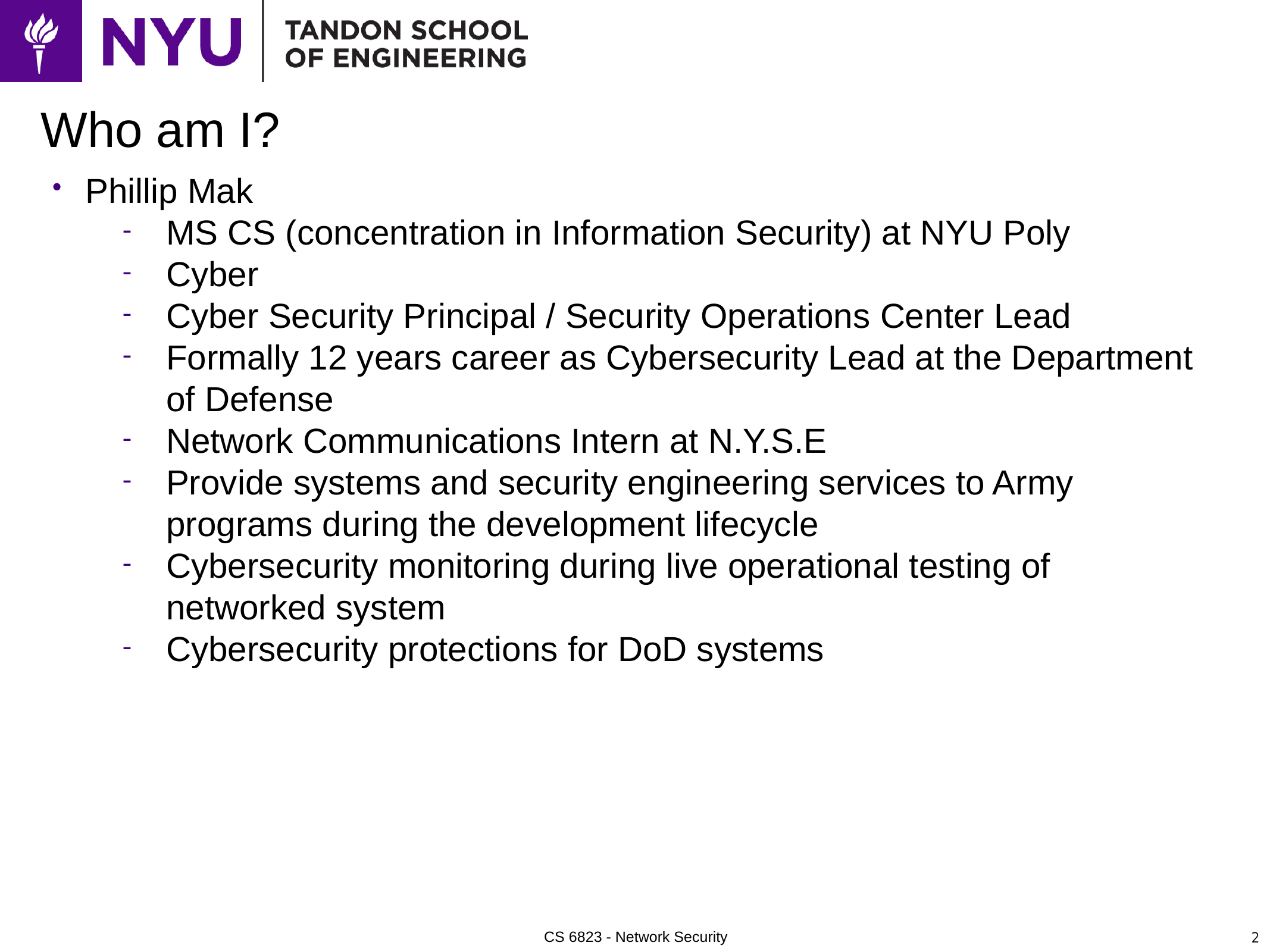

# Who am I?
Phillip Mak
MS CS (concentration in Information Security) at NYU Poly
Cyber
Cyber Security Principal / Security Operations Center Lead
Formally 12 years career as Cybersecurity Lead at the Department of Defense
Network Communications Intern at N.Y.S.E
Provide systems and security engineering services to Army programs during the development lifecycle
Cybersecurity monitoring during live operational testing of networked system
Cybersecurity protections for DoD systems
2